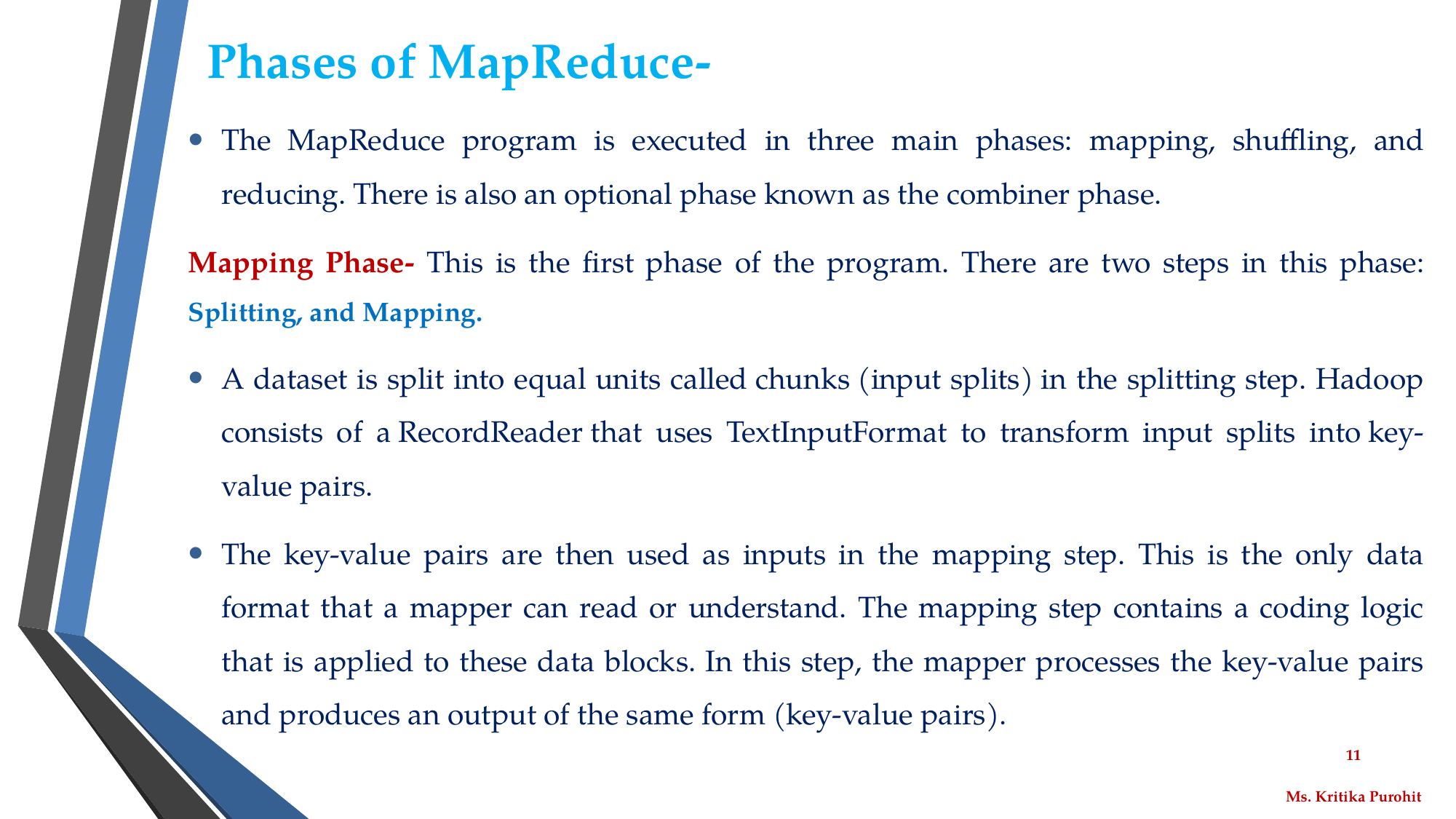

# Phases of MapReduce-
The MapReduce program is executed in three main phases: mapping, shuffling, and reducing. There is also an optional phase known as the combiner phase.
Mapping Phase- This is the first phase of the program. There are two steps in this phase: Splitting, and Mapping.
A dataset is split into equal units called chunks (input splits) in the splitting step. Hadoop consists of a RecordReader that uses TextInputFormat to transform input splits into key-value pairs.
The key-value pairs are then used as inputs in the mapping step. This is the only data format that a mapper can read or understand. The mapping step contains a coding logic that is applied to these data blocks. In this step, the mapper processes the key-value pairs and produces an output of the same form (key-value pairs).
11
Ms. Kritika Purohit